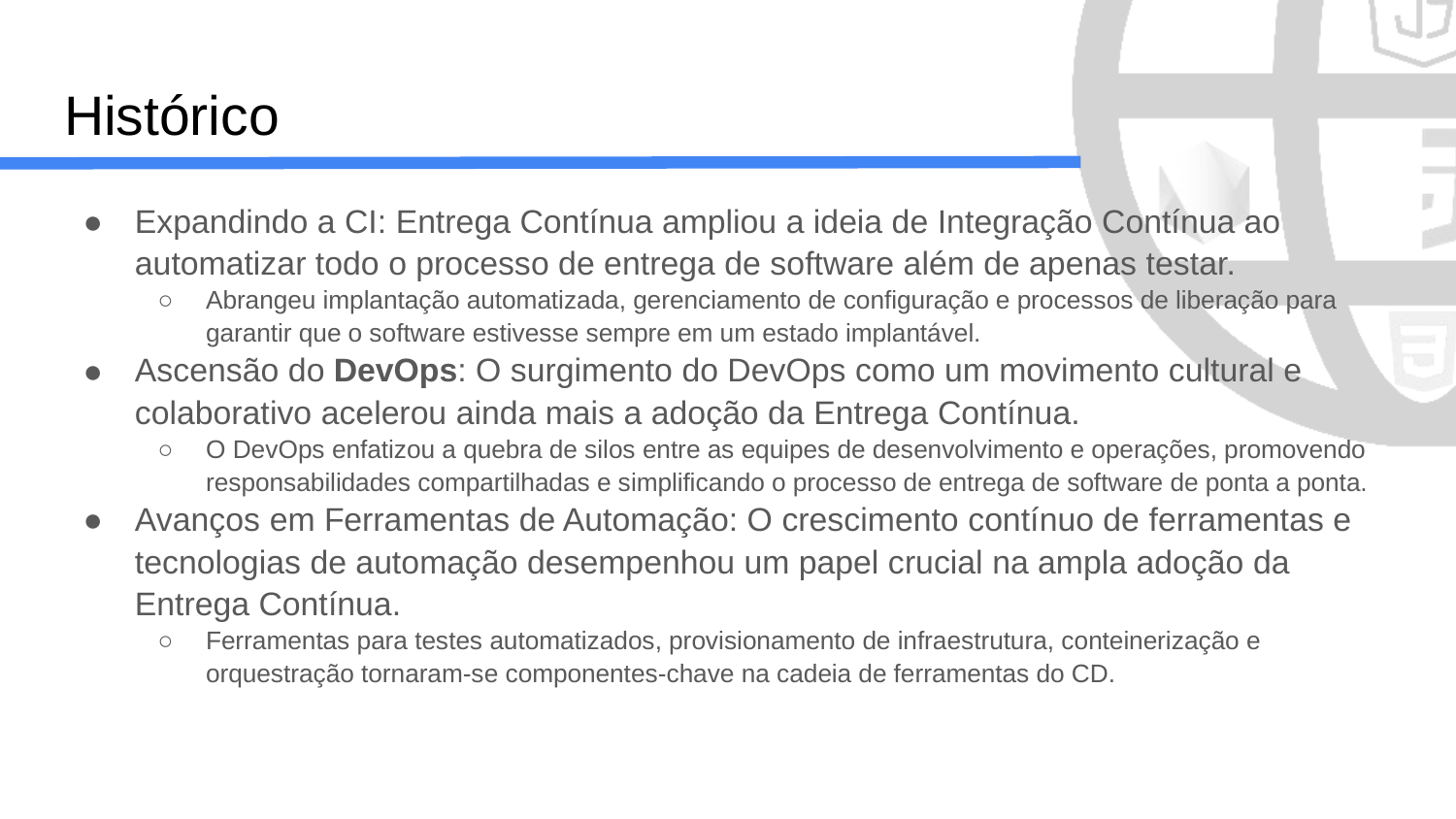

# Histórico
Expandindo a CI: Entrega Contínua ampliou a ideia de Integração Contínua ao automatizar todo o processo de entrega de software além de apenas testar.
Abrangeu implantação automatizada, gerenciamento de configuração e processos de liberação para garantir que o software estivesse sempre em um estado implantável.
Ascensão do DevOps: O surgimento do DevOps como um movimento cultural e colaborativo acelerou ainda mais a adoção da Entrega Contínua.
O DevOps enfatizou a quebra de silos entre as equipes de desenvolvimento e operações, promovendo responsabilidades compartilhadas e simplificando o processo de entrega de software de ponta a ponta.
Avanços em Ferramentas de Automação: O crescimento contínuo de ferramentas e tecnologias de automação desempenhou um papel crucial na ampla adoção da Entrega Contínua.
Ferramentas para testes automatizados, provisionamento de infraestrutura, conteinerização e orquestração tornaram-se componentes-chave na cadeia de ferramentas do CD.